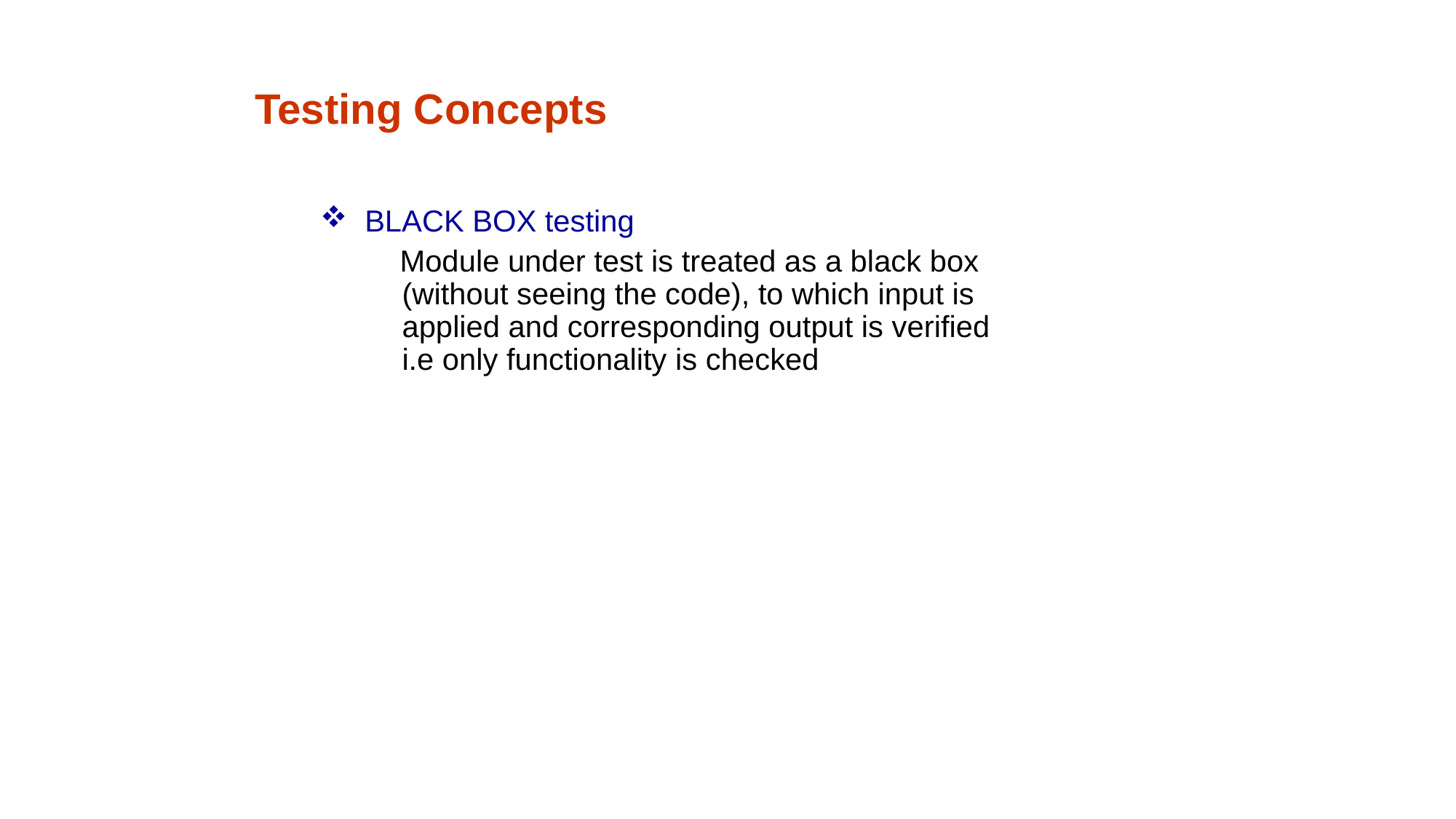

# Testing Concepts
  BLACK BOX testing
   Module under test is treated as a black box  (without seeing the code), to which input is applied and corresponding output is verified   i.e only functionality is checked
6